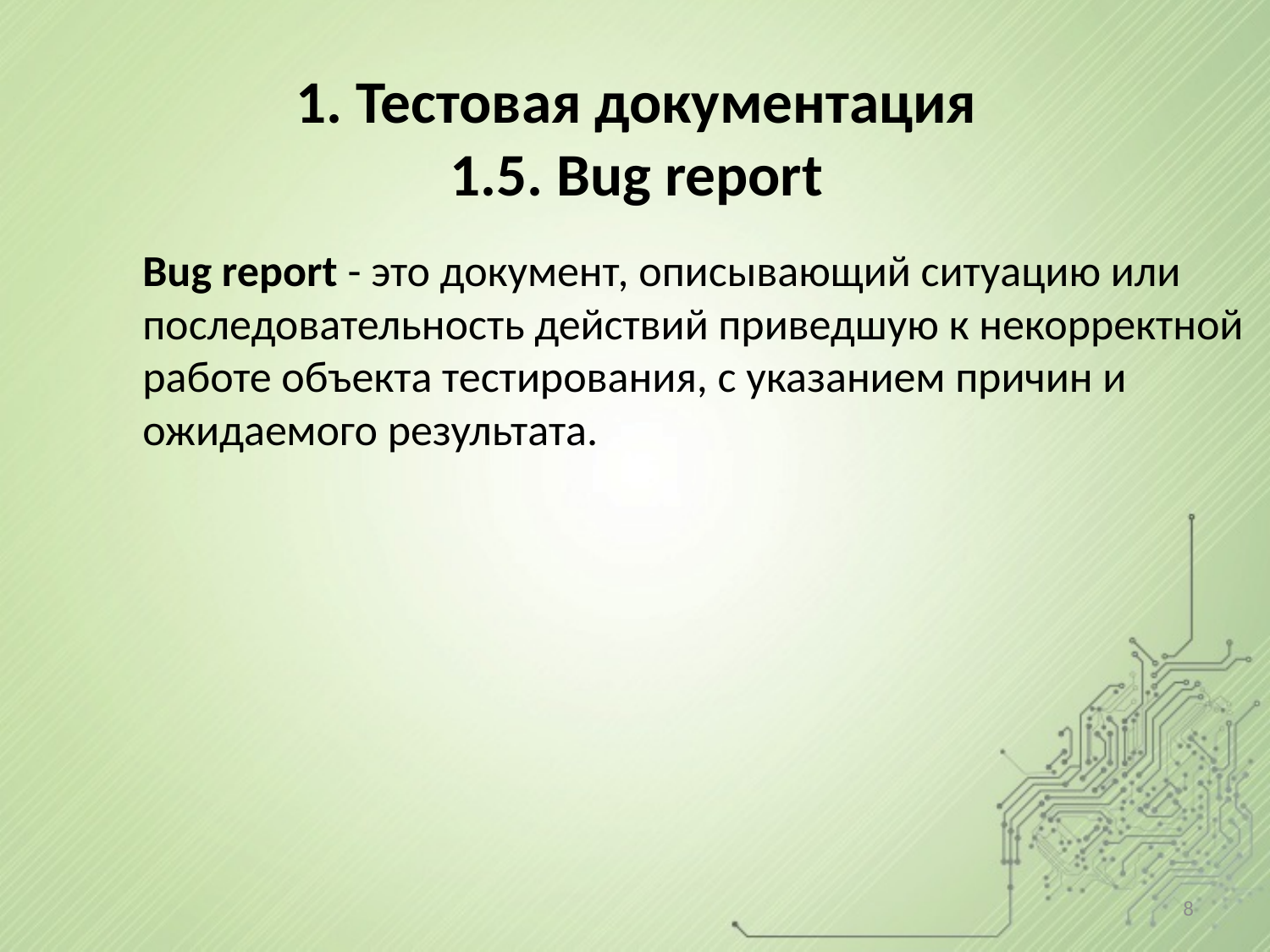

# 1. Тестовая документация 1.5. Bug report
Bug report - это документ, описывающий ситуацию или последовательность действий приведшую к некорректной работе объекта тестирования, с указанием причин и ожидаемого результата.
8